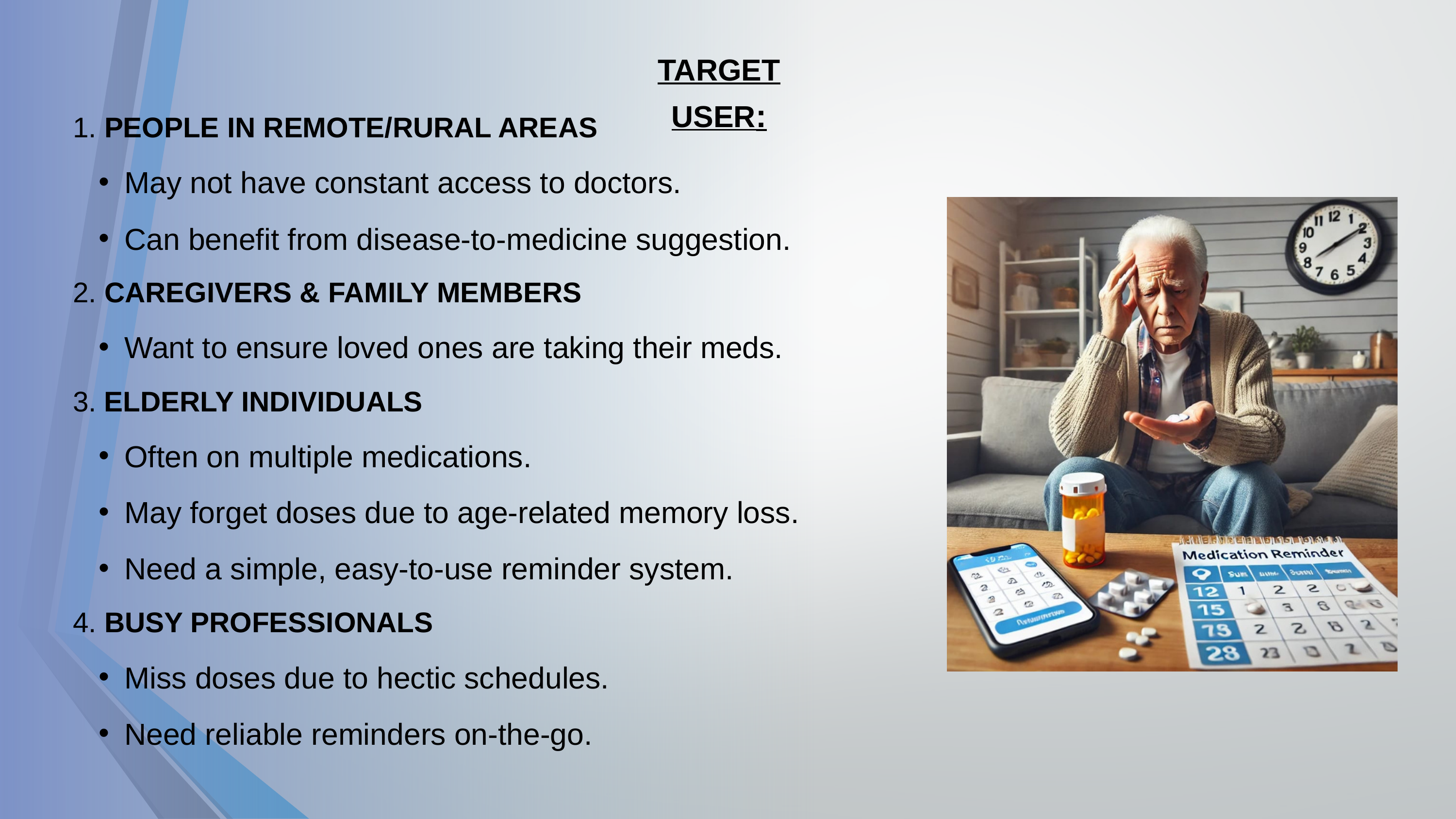

TARGET USER:
1. PEOPLE IN REMOTE/RURAL AREAS
May not have constant access to doctors.
Can benefit from disease-to-medicine suggestion.
2. CAREGIVERS & FAMILY MEMBERS
Want to ensure loved ones are taking their meds.
3. ELDERLY INDIVIDUALS
Often on multiple medications.
May forget doses due to age-related memory loss.
Need a simple, easy-to-use reminder system.
4. BUSY PROFESSIONALS
Miss doses due to hectic schedules.
Need reliable reminders on-the-go.